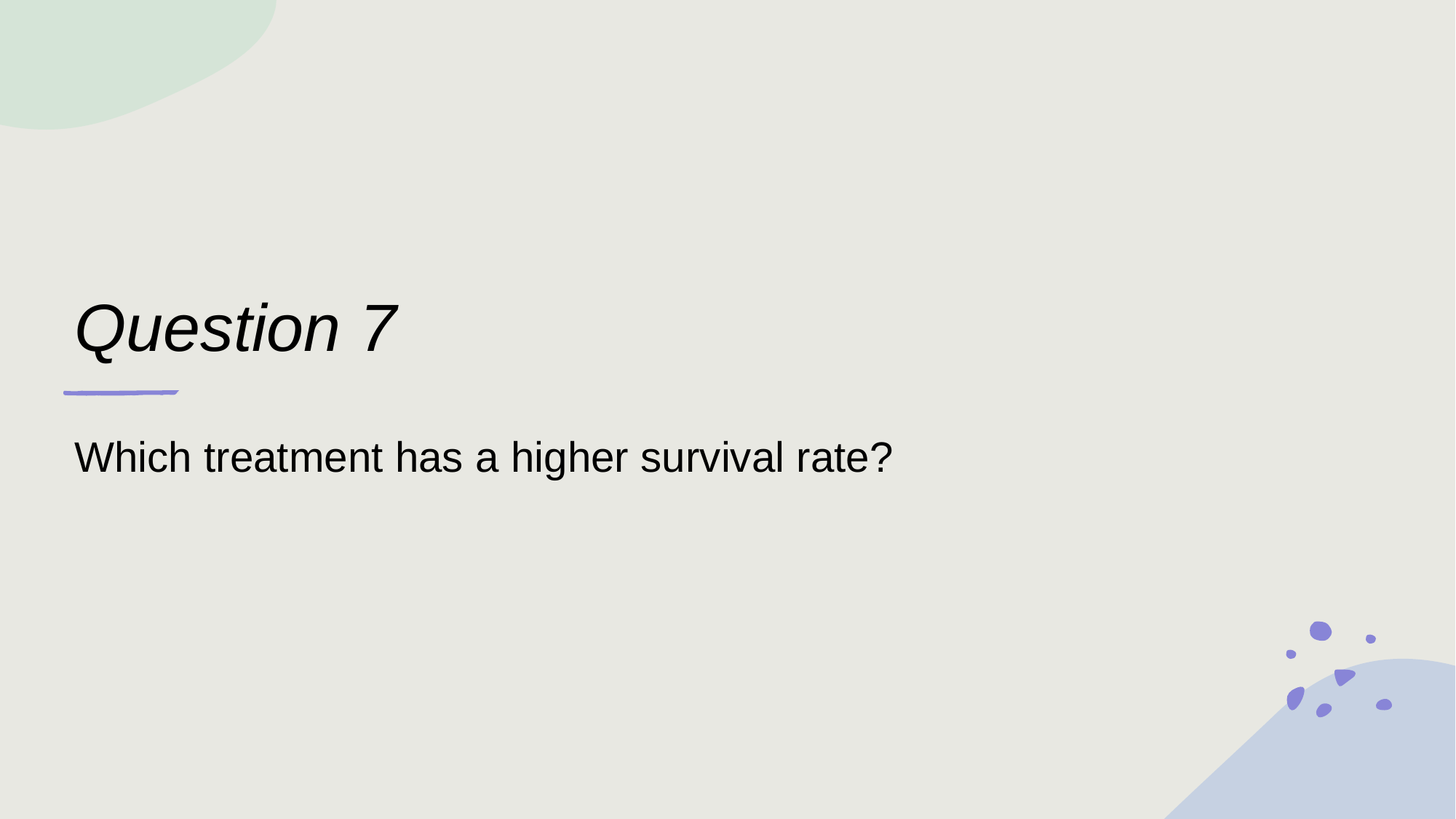

# Question 7
Which treatment has a higher survival rate?